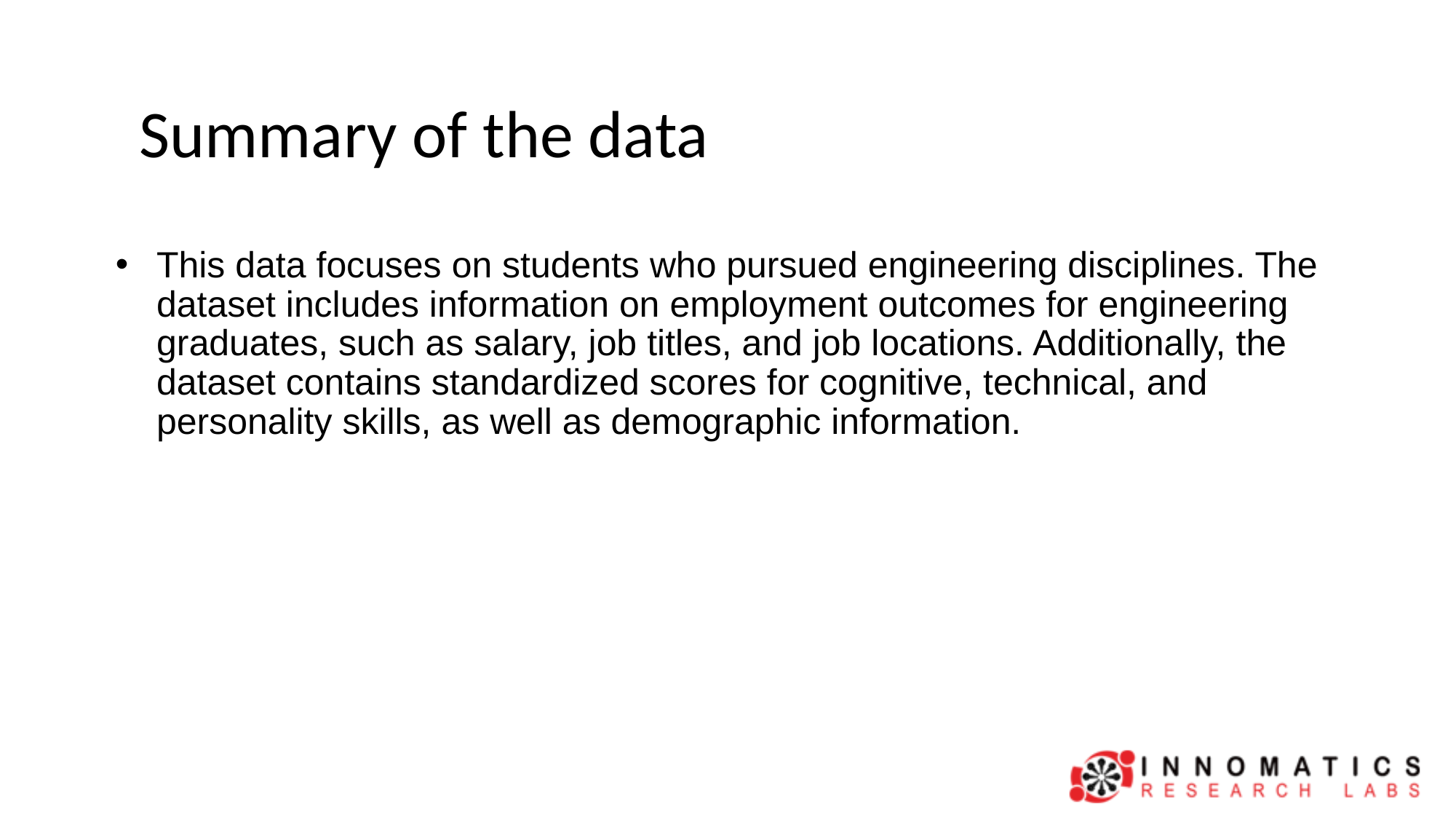

# Summary of the data
This data focuses on students who pursued engineering disciplines. The dataset includes information on employment outcomes for engineering graduates, such as salary, job titles, and job locations. Additionally, the dataset contains standardized scores for cognitive, technical, and personality skills, as well as demographic information.